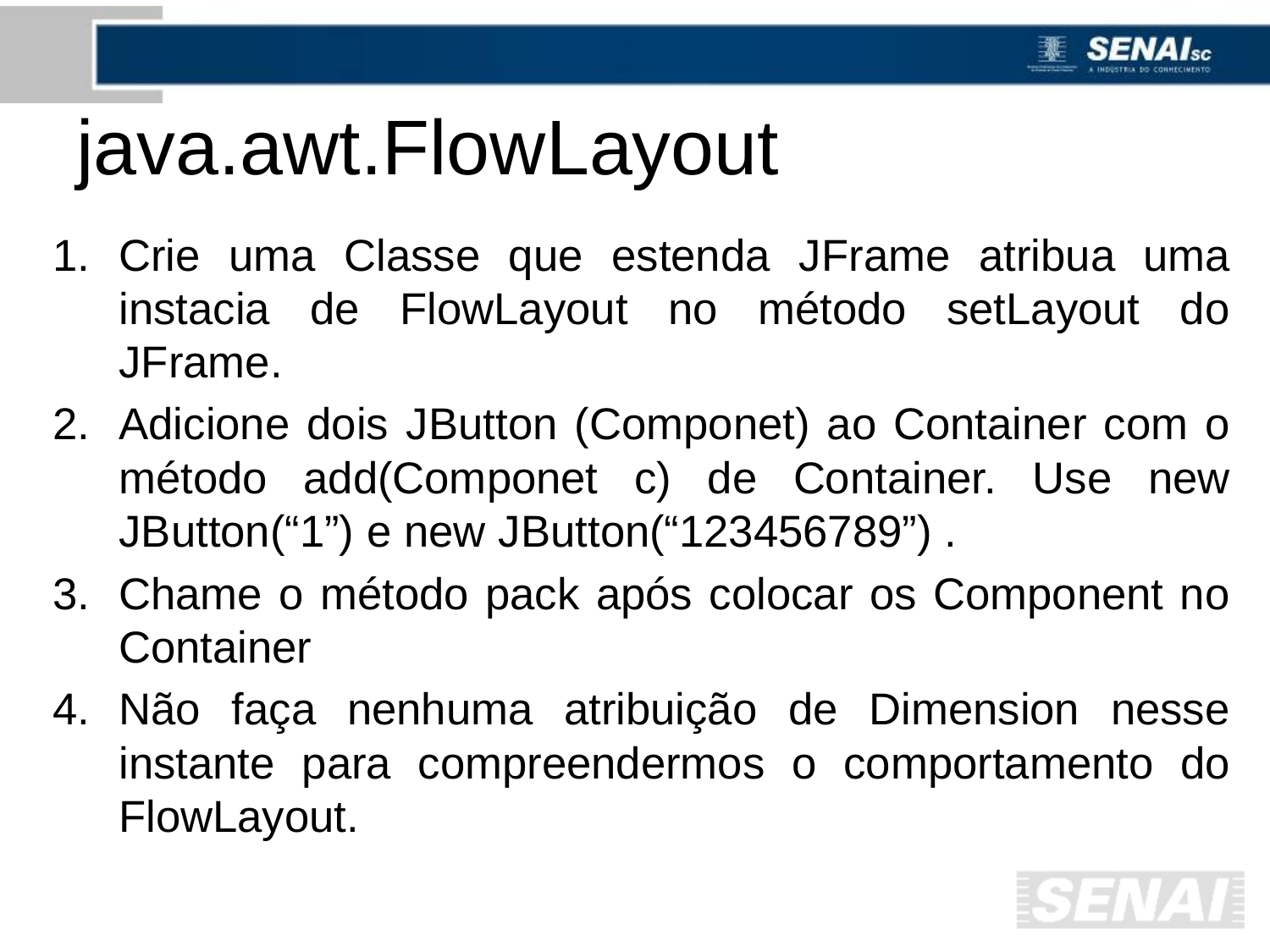

# java.awt.FlowLayout
Crie uma Classe que estenda JFrame atribua uma instacia de FlowLayout no método setLayout do JFrame.
Adicione dois JButton (Componet) ao Container com o método add(Componet c) de Container. Use new JButton(“1”) e new JButton(“123456789”) .
Chame o método pack após colocar os Component no Container
Não faça nenhuma atribuição de Dimension nesse instante para compreendermos o comportamento do FlowLayout.